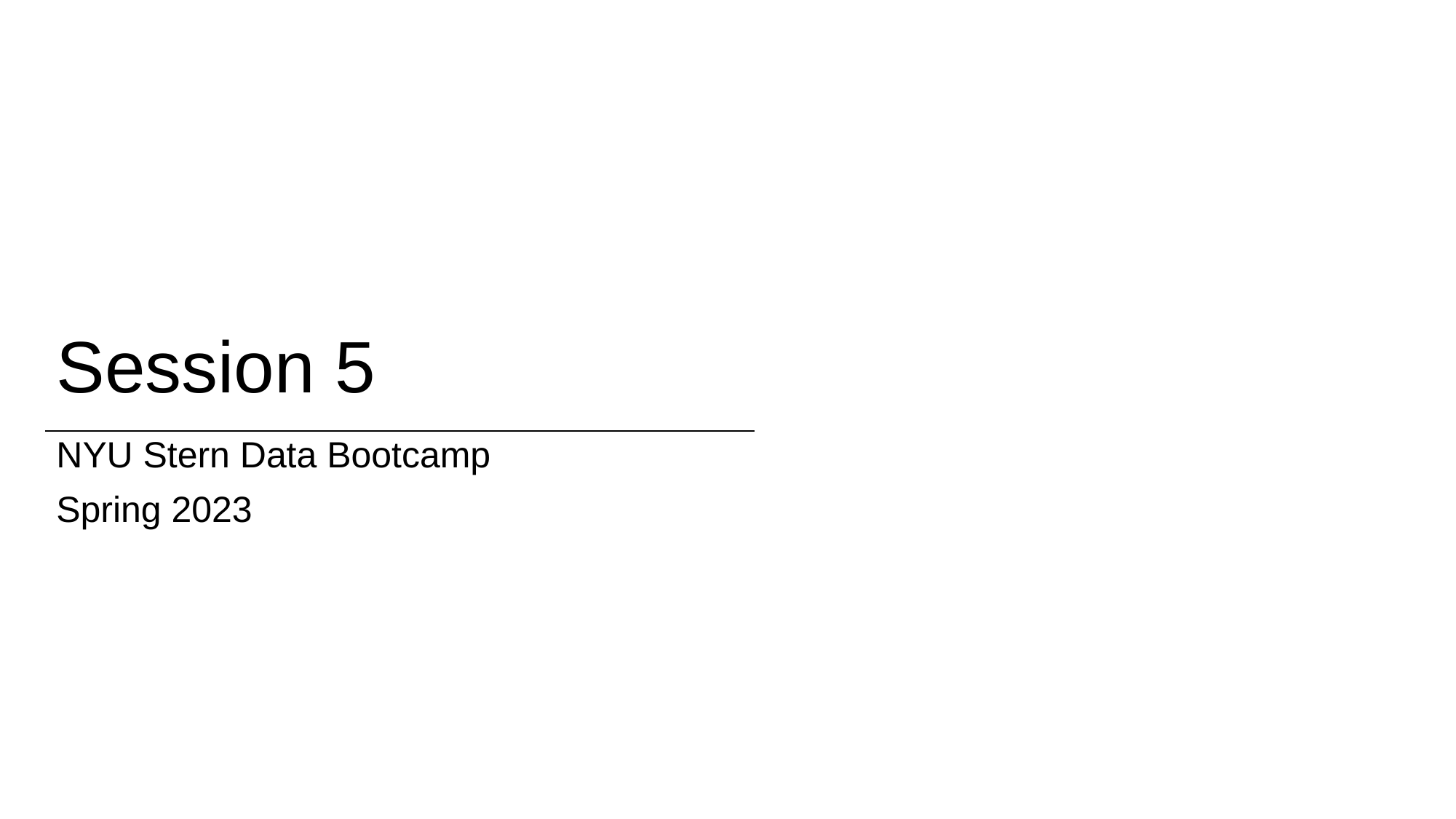

# Session 5
NYU Stern Data Bootcamp
Spring 2023